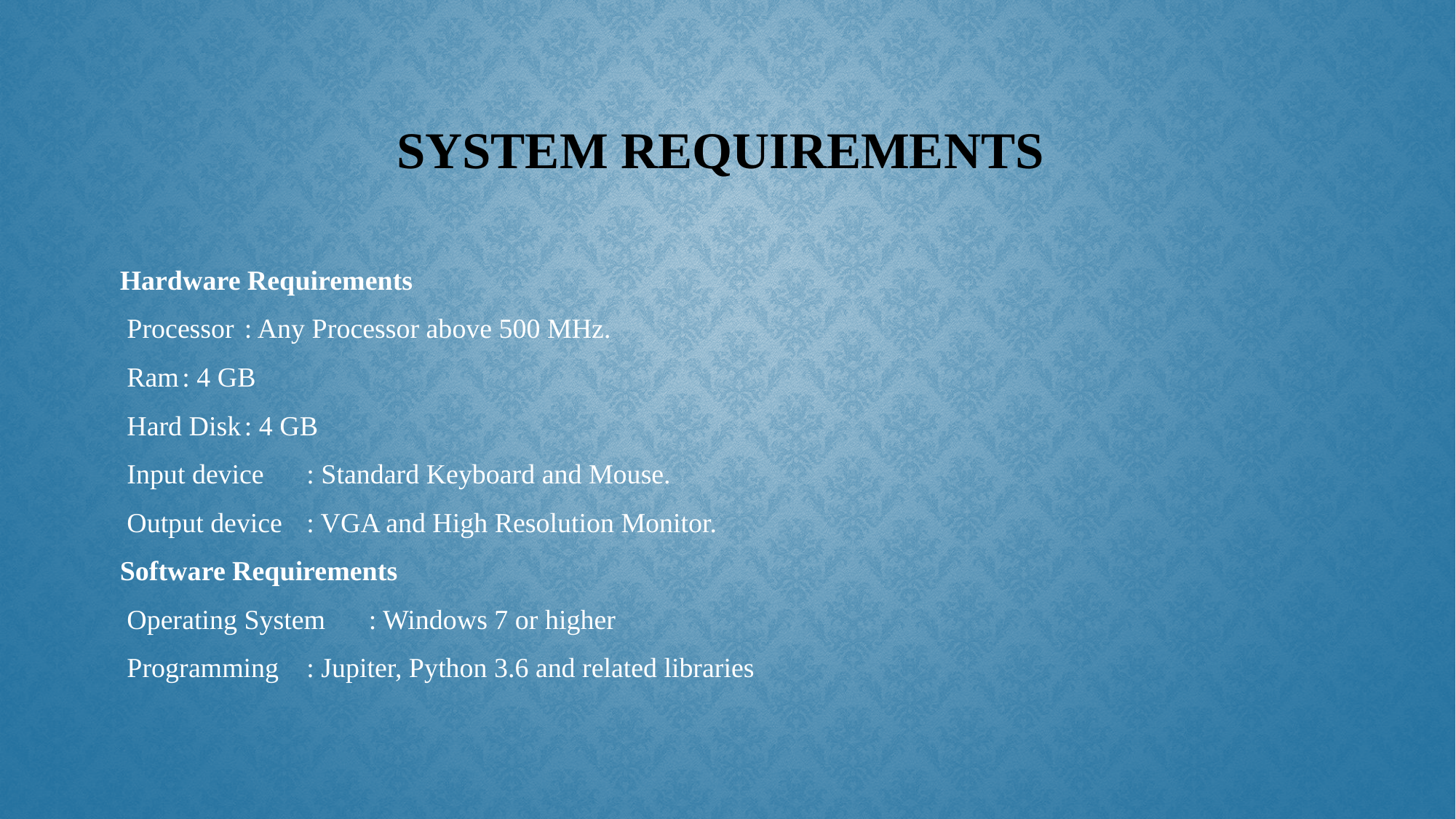

# SYSTEM REQUIREMENTS
Hardware Requirements
 Processor			: Any Processor above 500 MHz.
 Ram				: 4 GB
 Hard Disk			: 4 GB
 Input device			: Standard Keyboard and Mouse.
 Output device		: VGA and High Resolution Monitor.
Software Requirements
 Operating System		: Windows 7 or higher
 Programming		: Jupiter, Python 3.6 and related libraries